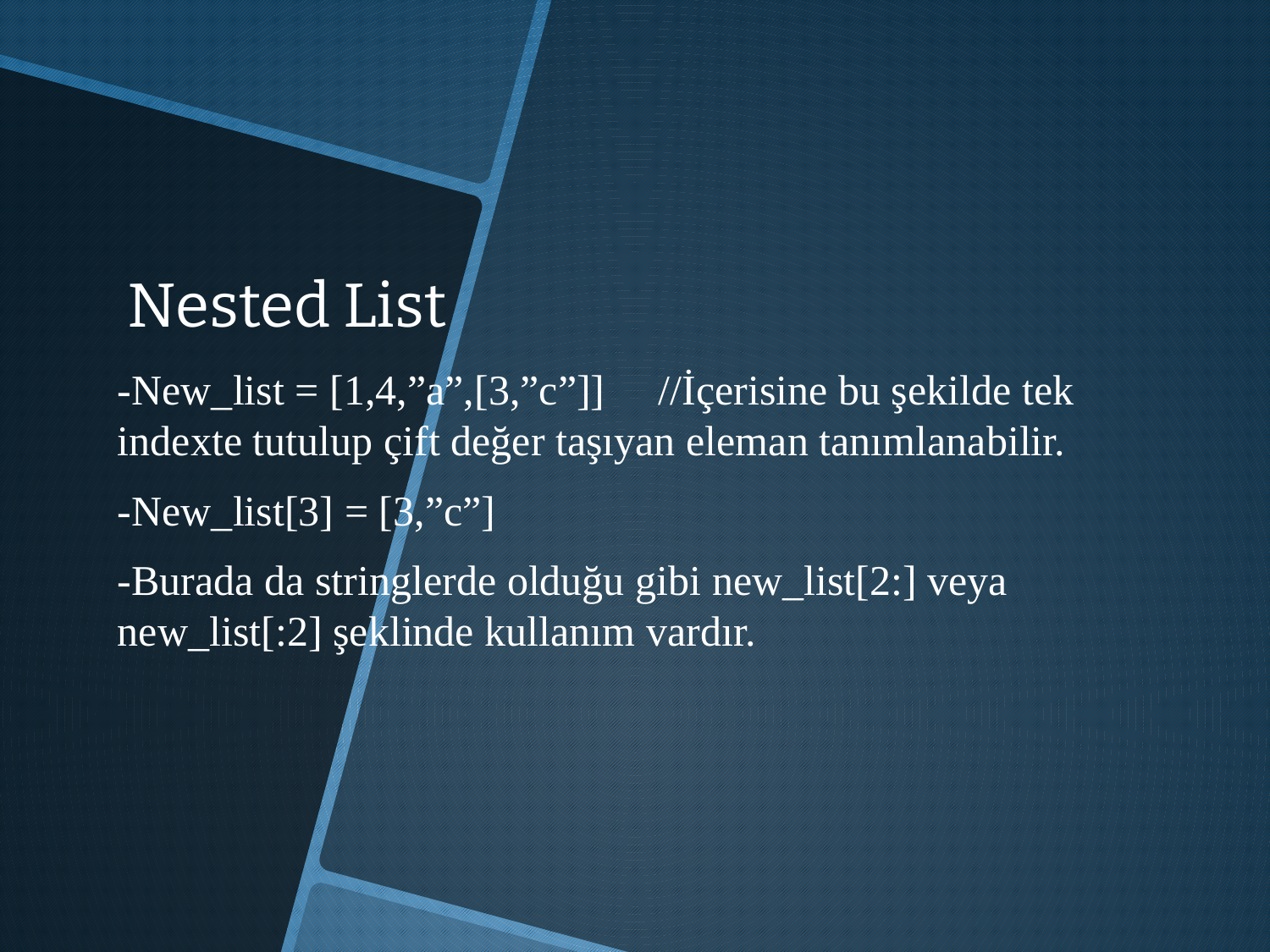

-New_list = [1,4,”a”,[3,”c”]]     //İçerisine bu şekilde tek indexte tutulup çift değer taşıyan eleman tanımlanabilir.
-New_list[3] = [3,”c”]
-Burada da stringlerde olduğu gibi new_list[2:] veya new_list[:2] şeklinde kullanım vardır.

# Nested List